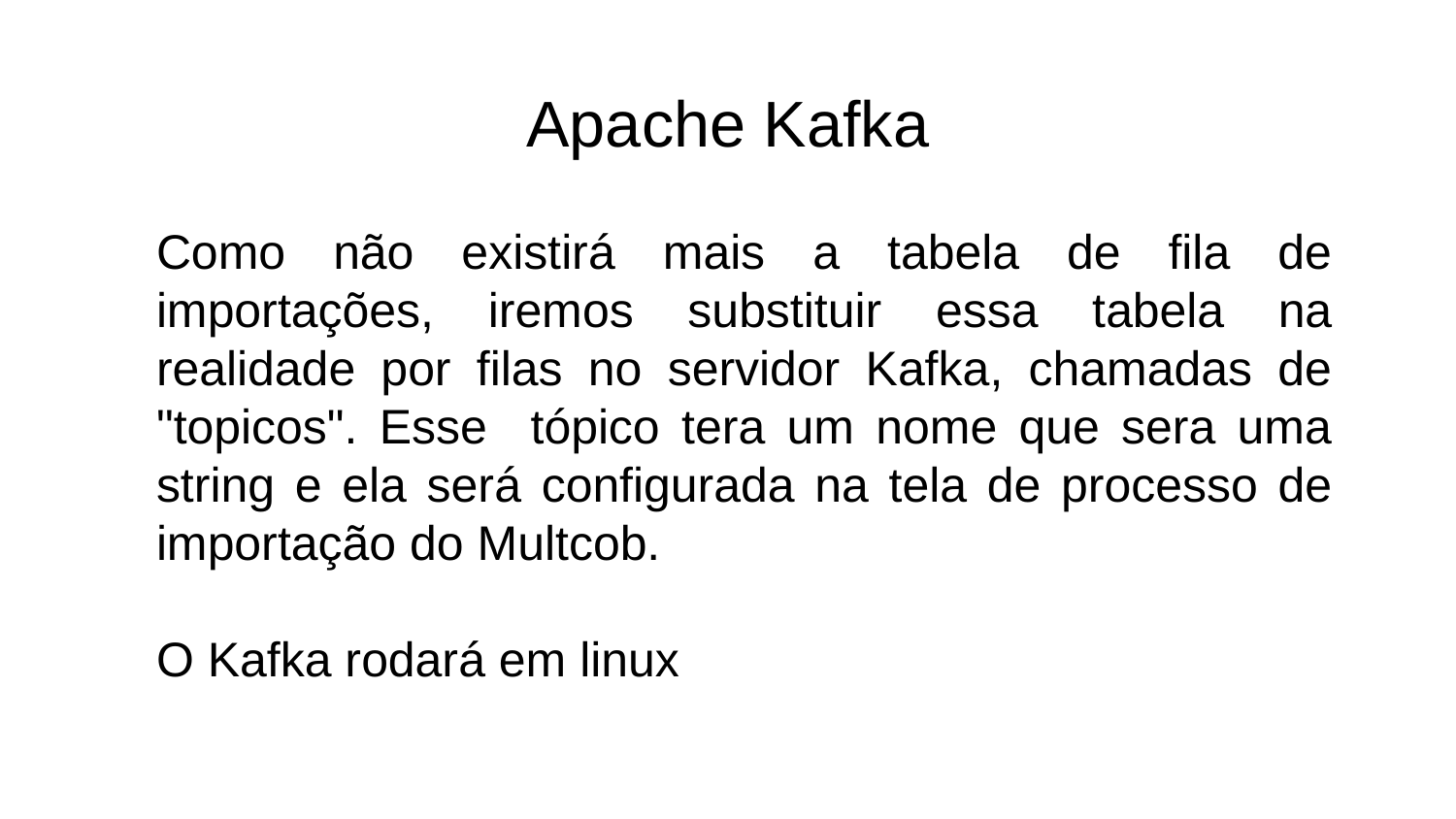

# Apache Kafka
Como não existirá mais a tabela de fila de importações, iremos substituir essa tabela na realidade por filas no servidor Kafka, chamadas de "topicos". Esse  tópico tera um nome que sera uma string e ela será configurada na tela de processo de importação do Multcob.

O Kafka rodará em linux